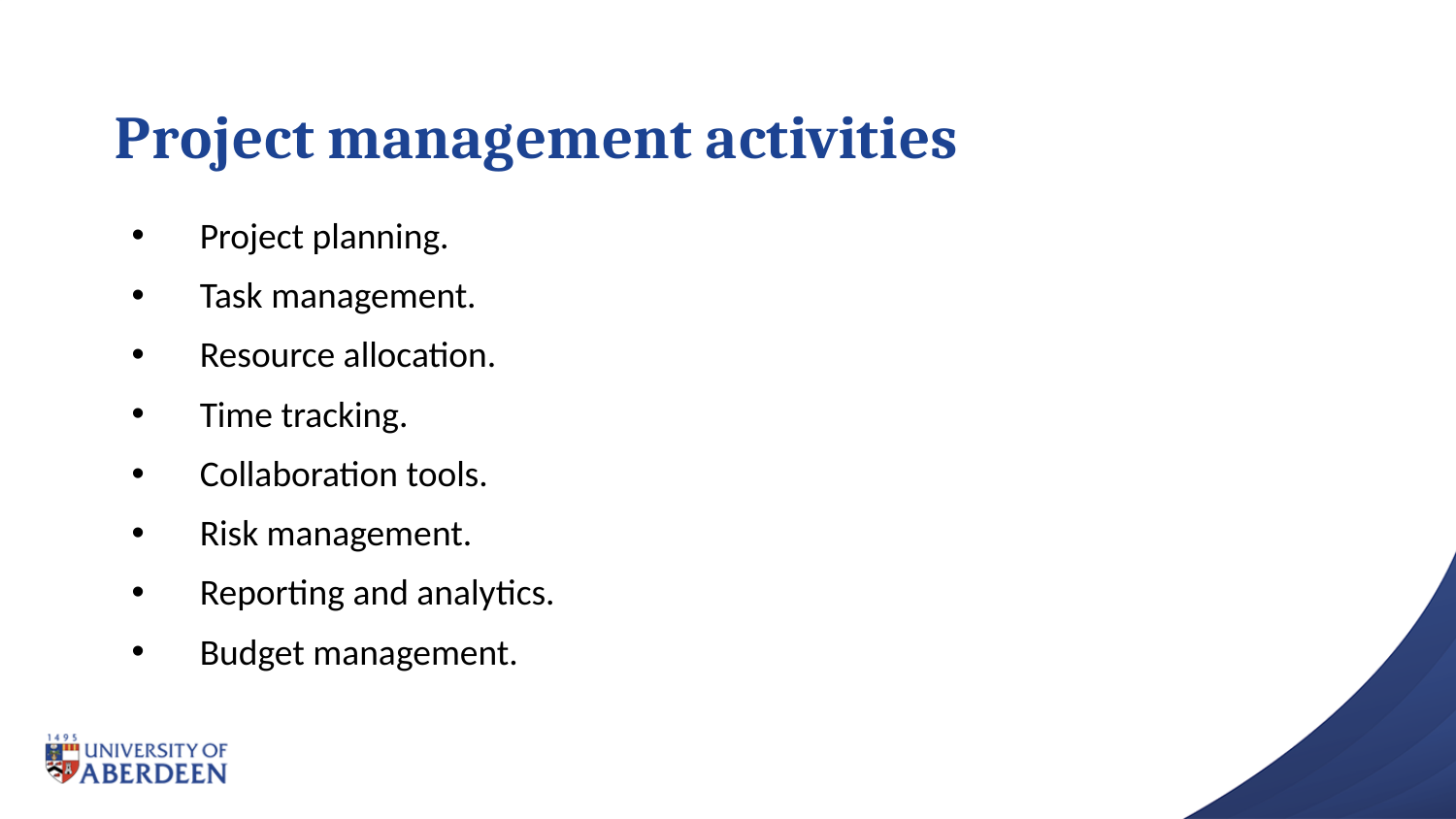

# Project management activities
  Project planning.
  Task management.
  Resource allocation.
  Time tracking.
  Collaboration tools.
  Risk management.
  Reporting and analytics.
  Budget management.